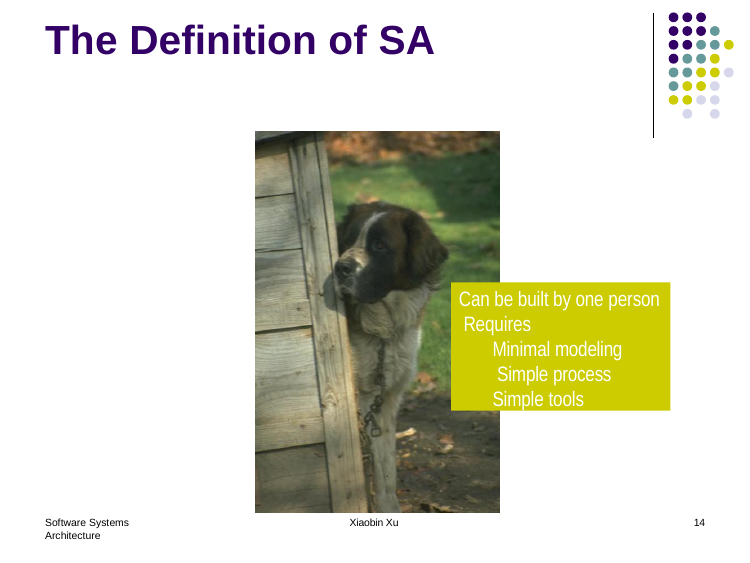

# The Definition of SA

Can be built by one person  Requires
Minimal modeling  Simple process  Simple tools
Software Systems  Architecture
Xiaobin Xu
14